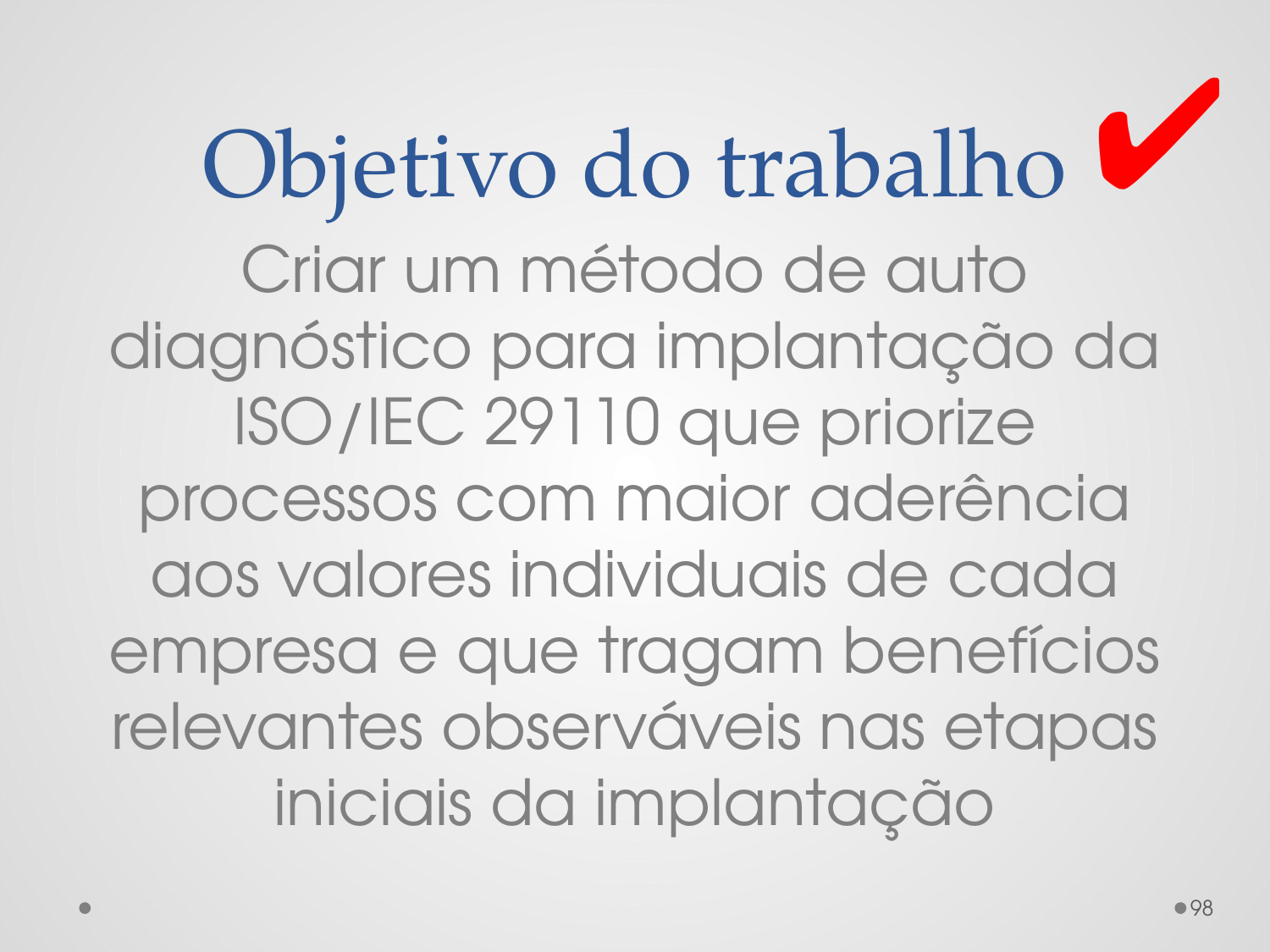

# Objetivo do trabalho
✔
Criar um método de auto diagnóstico para implantação da ISO/IEC 29110 que priorize processos com maior aderência aos valores individuais de cada empresa e que tragam benefícios relevantes observáveis nas etapas iniciais da implantação
98